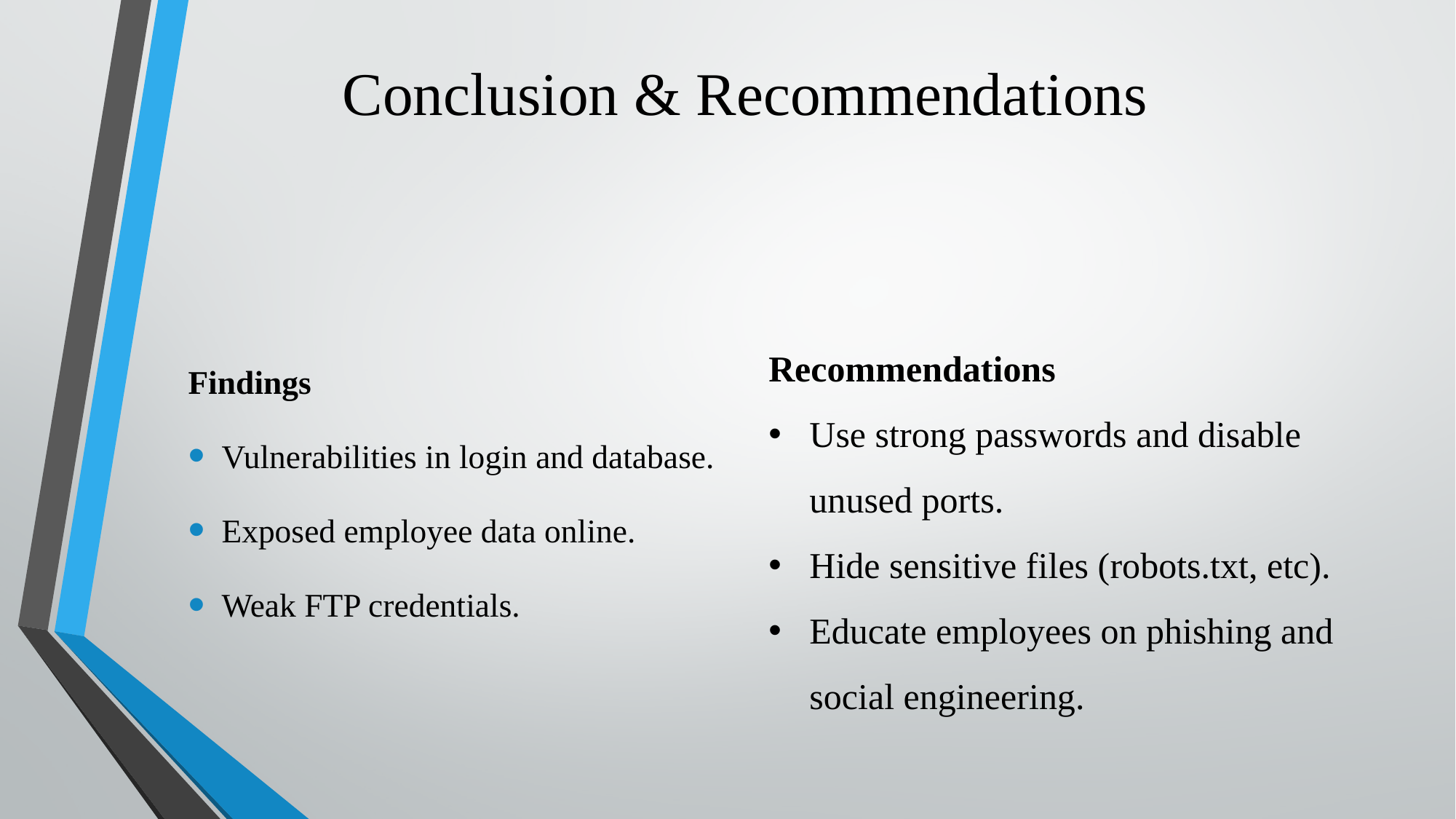

# Conclusion & Recommendations
Findings
Vulnerabilities in login and database.
Exposed employee data online.
Weak FTP credentials.
Recommendations
Use strong passwords and disable unused ports.
Hide sensitive files (robots.txt, etc).
Educate employees on phishing and social engineering.